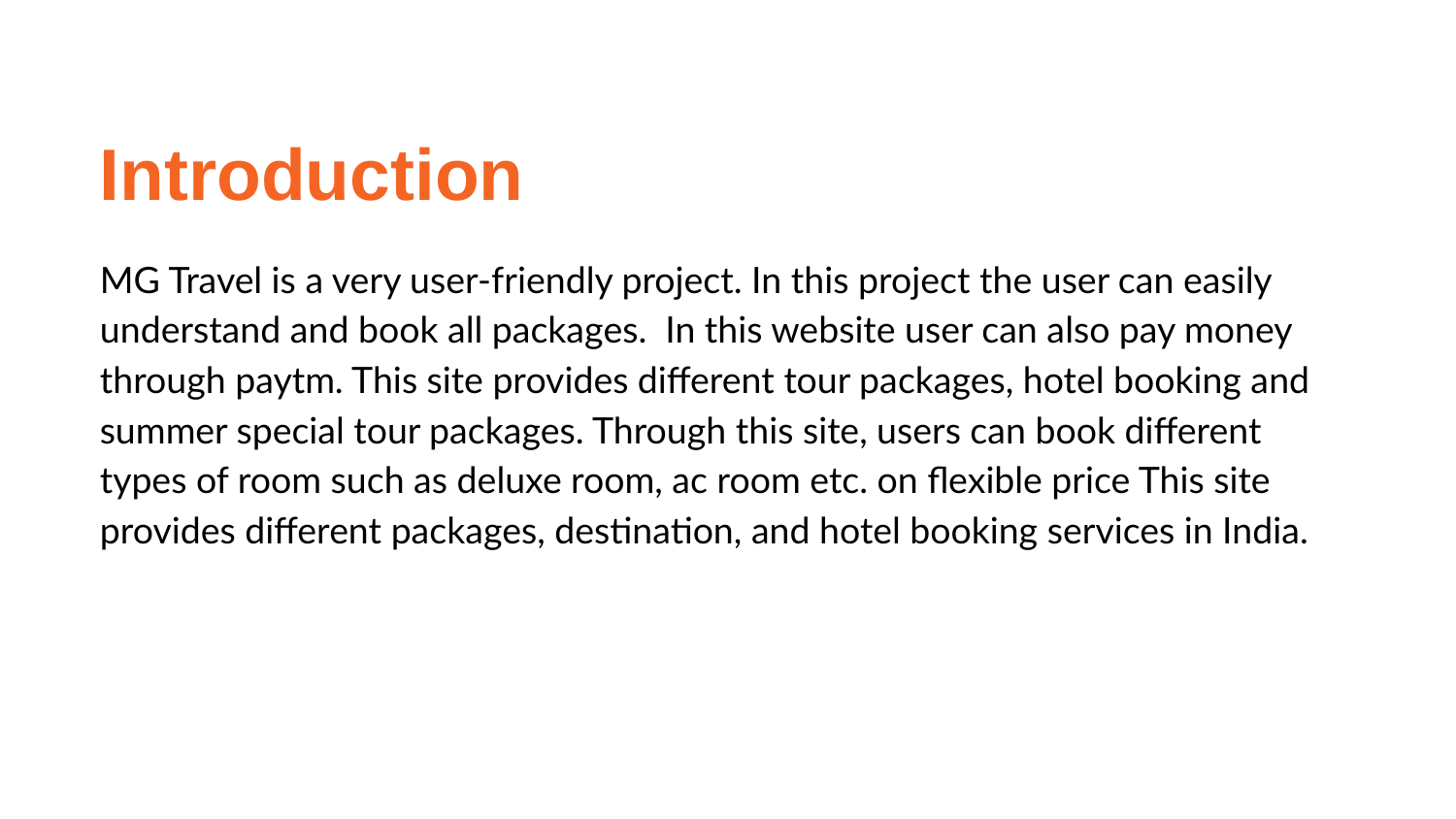

Introduction
MG Travel is a very user-friendly project. In this project the user can easily understand and book all packages.  In this website user can also pay money through paytm. This site provides different tour packages, hotel booking and summer special tour packages. Through this site, users can book different types of room such as deluxe room, ac room etc. on flexible price This site provides different packages, destination, and hotel booking services in India.